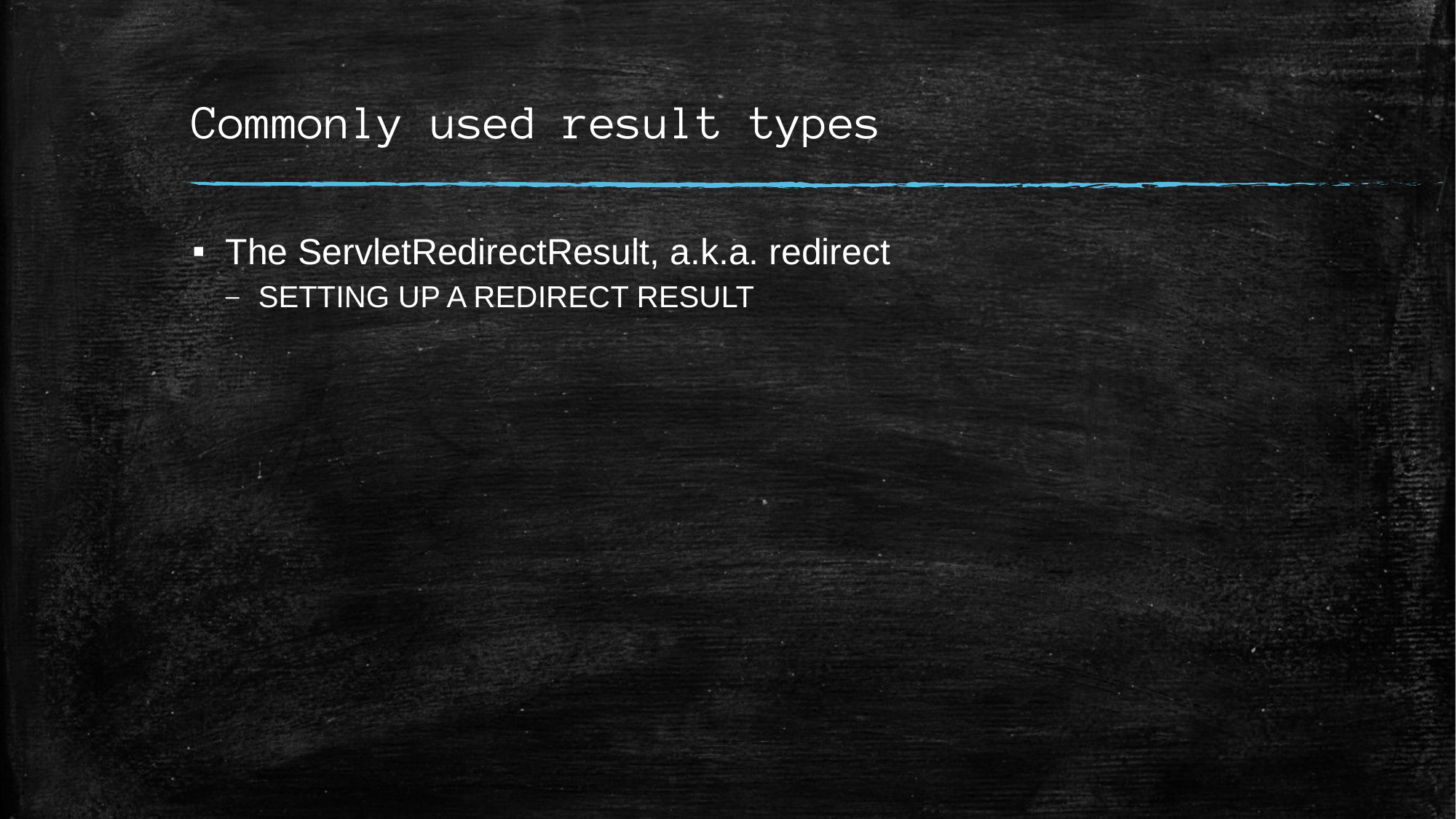

# Commonly used result types
The ServletRedirectResult, a.k.a. redirect
SETTING UP A REDIRECT RESULT